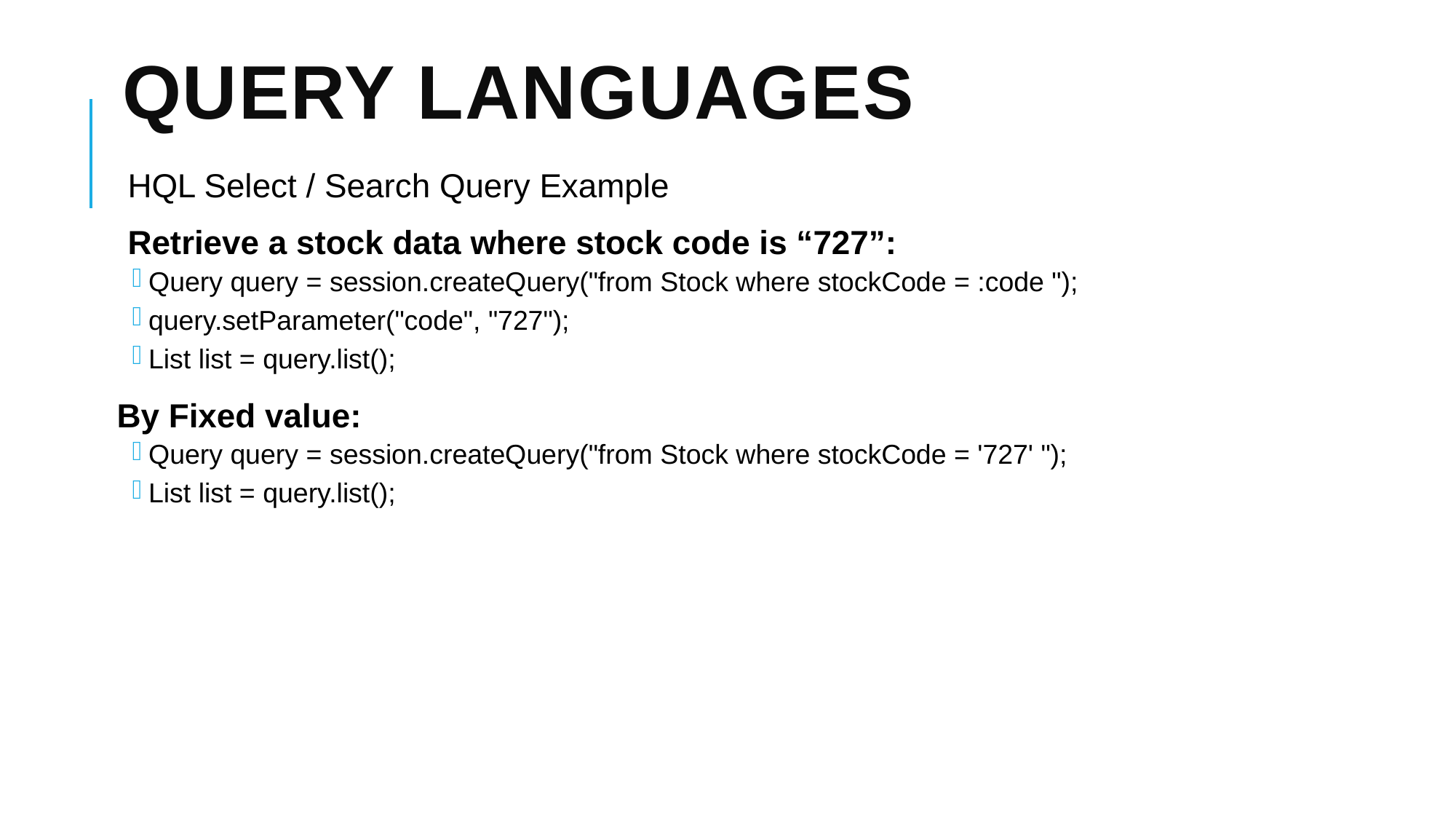

# Query languages
HQL Select / Search Query Example
Retrieve a stock data where stock code is “727”:
Query query = session.createQuery("from Stock where stockCode = :code ");
query.setParameter("code", "727");
List list = query.list();
By Fixed value:
Query query = session.createQuery("from Stock where stockCode = '727' ");
List list = query.list();